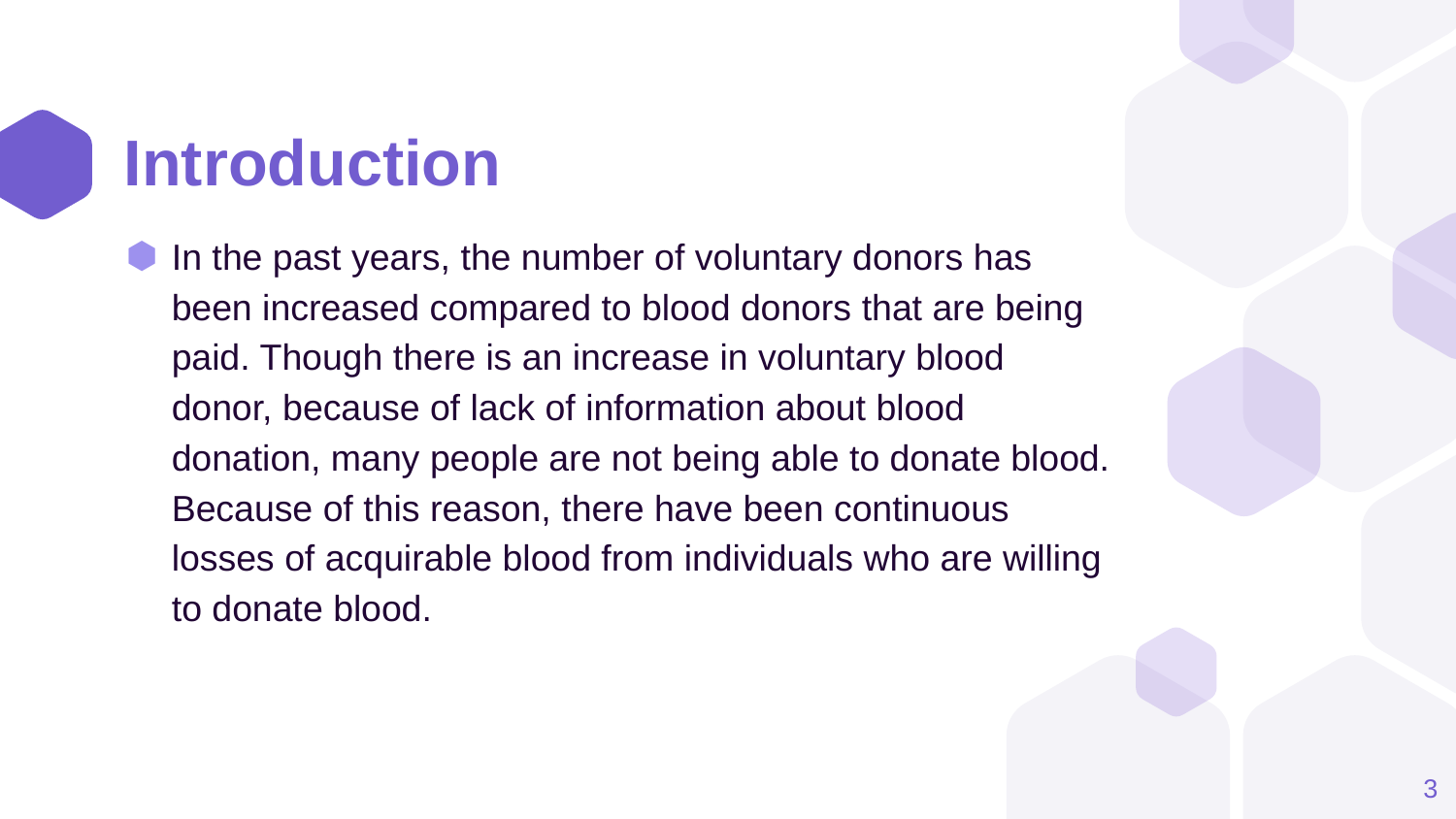

# Introduction
In the past years, the number of voluntary donors has been increased compared to blood donors that are being paid. Though there is an increase in voluntary blood donor, because of lack of information about blood donation, many people are not being able to donate blood. Because of this reason, there have been continuous losses of acquirable blood from individuals who are willing to donate blood.
3